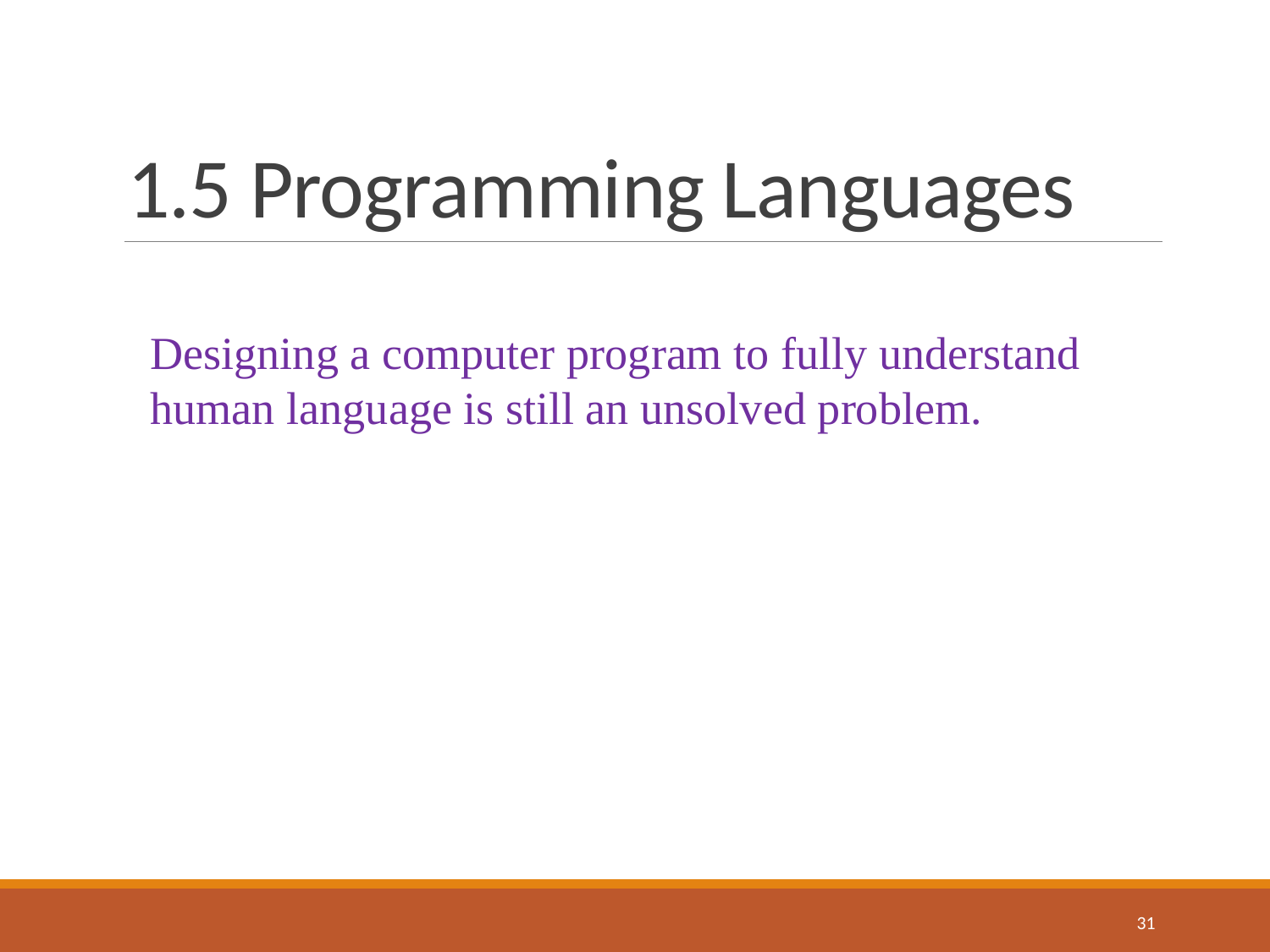

# 1.5 Programming Languages
Designing a computer program to fully understand human language is still an unsolved problem.
31